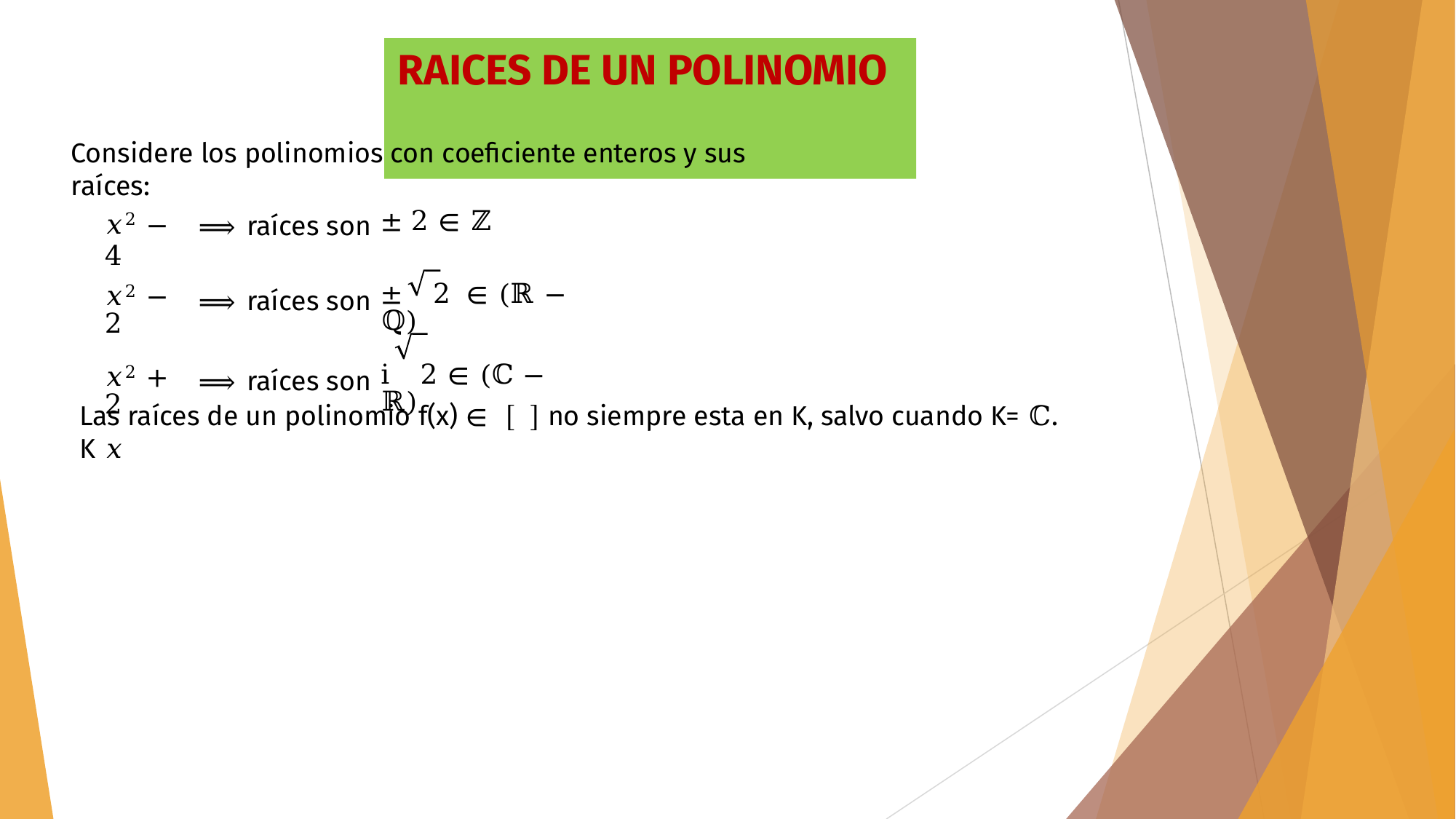

# RAICES DE UN POLINOMIO
Considere los polinomios con coeficiente enteros y sus raíces:
| 𝑥2 − 4 | ⟹ raíces son | ± 2 ∈ ℤ |
| --- | --- | --- |
| 𝑥2 − 2 | ⟹ raíces son | ± 2 ∈ (ℝ − ℚ) |
| 𝑥2 + 2 | ⟹ raíces son | i 2 ∈ (ℂ − ℝ) |

Las raíces de un polinomio f(x) ∈ K 𝑥
no siempre esta en K, salvo cuando K= ℂ.